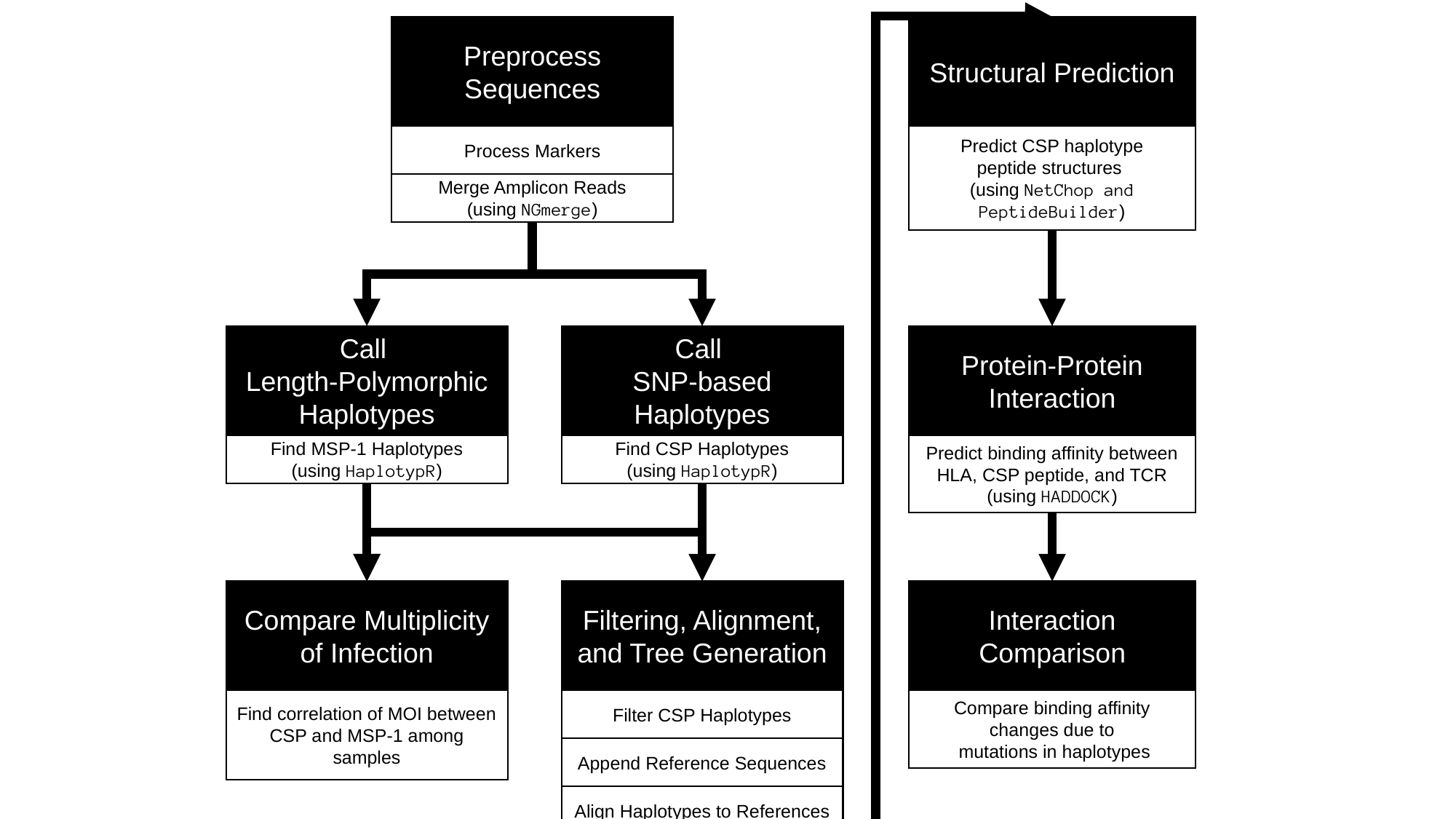

Preprocess Sequences
Process Markers
Merge Amplicon Reads
(using NGmerge)
Structural Prediction
Predict CSP haplotype
peptide structures
(using NetChop and PeptideBuilder)
Protein-Protein Interaction
Predict binding affinity between
HLA, CSP peptide, and TCR
(using HADDOCK)
Call
Length-Polymorphic Haplotypes
Find MSP-1 Haplotypes
(using HaplotypR)
Call
SNP-based Haplotypes
Find CSP Haplotypes
(using HaplotypR)
Compare Multiplicity of Infection
Find correlation of MOI between CSP and MSP-1 among samples
Filtering, Alignment, and Tree Generation
Filter CSP Haplotypes
Append Reference Sequences
Align Haplotypes to References
Generate Haplotype Trees
Interaction Comparison
Compare binding affinity changes due to
 mutations in haplotypes